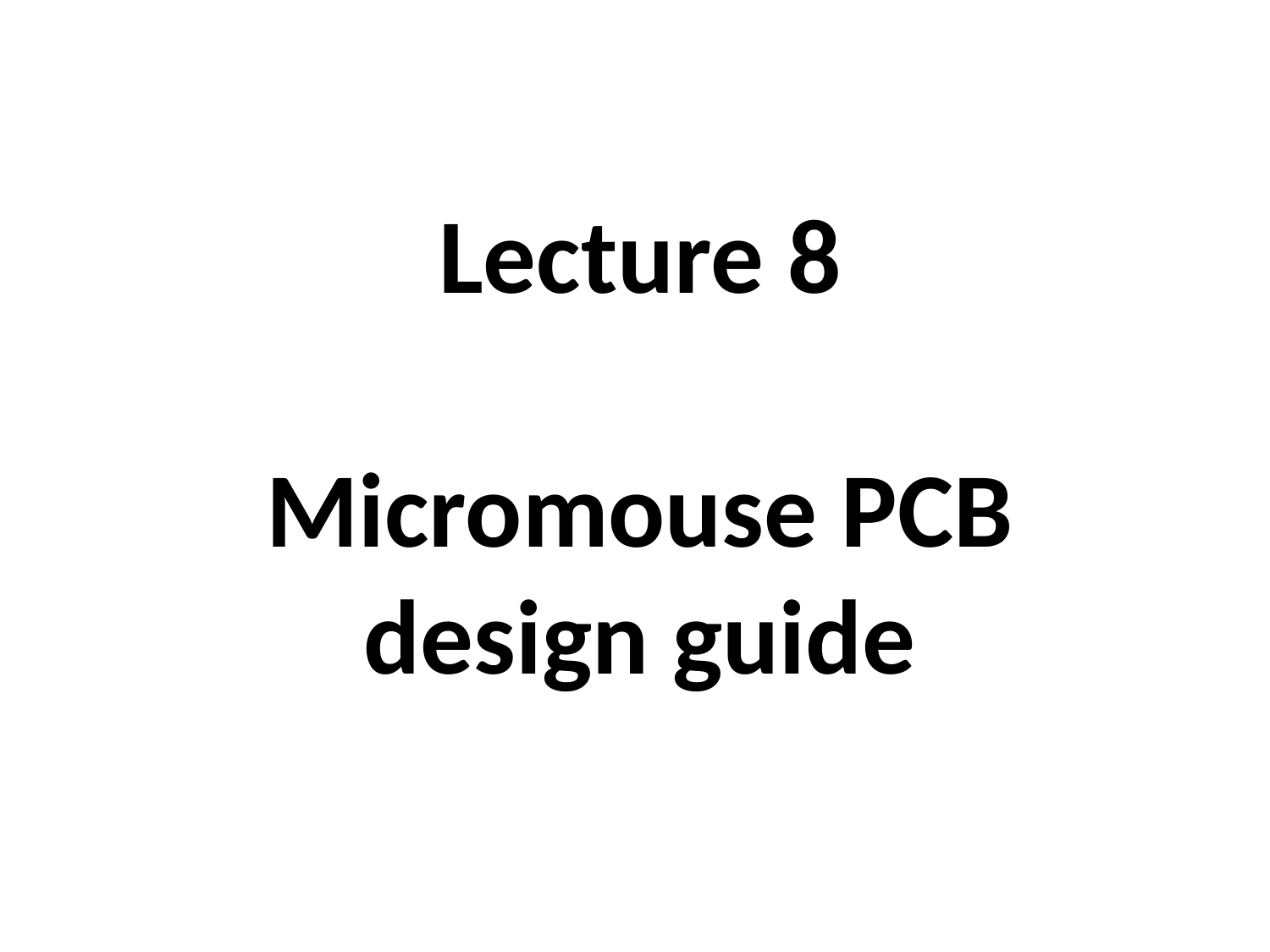

# Lecture 8 Micromouse PCB design guide